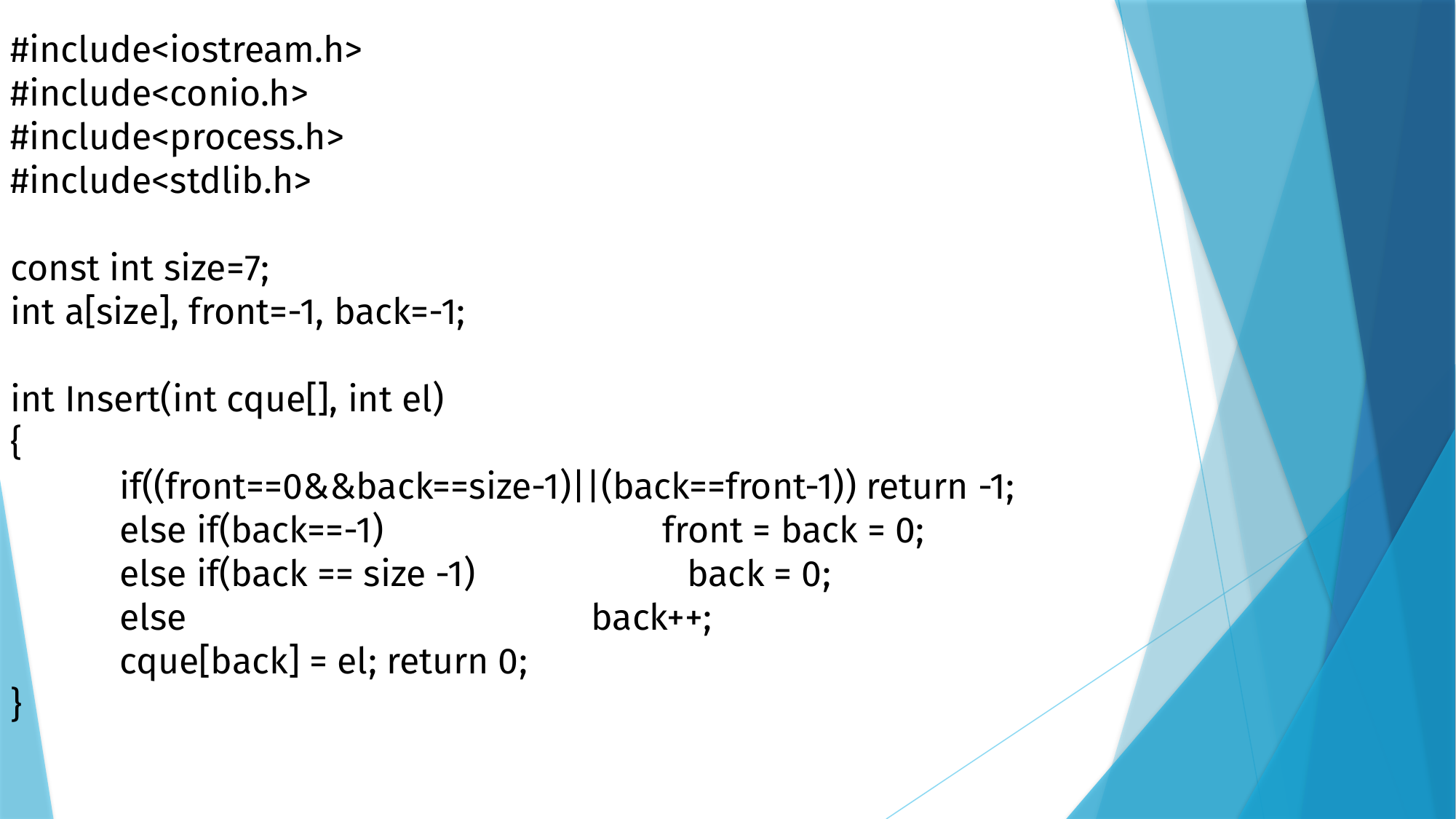

#include<iostream.h>
#include<conio.h>
#include<process.h>
#include<stdlib.h>

const int size=7;
int a[size], front=-1, back=-1;

int Insert(int cque[], int el)
{
	if((front==0&&back==size-1)||(back==front-1)) return -1;
	else if(back==-1)                             front = back = 0;
	else if(back == size -1)                      back = 0;
	else                                          back++;
	cque[back] = el; return 0;
}